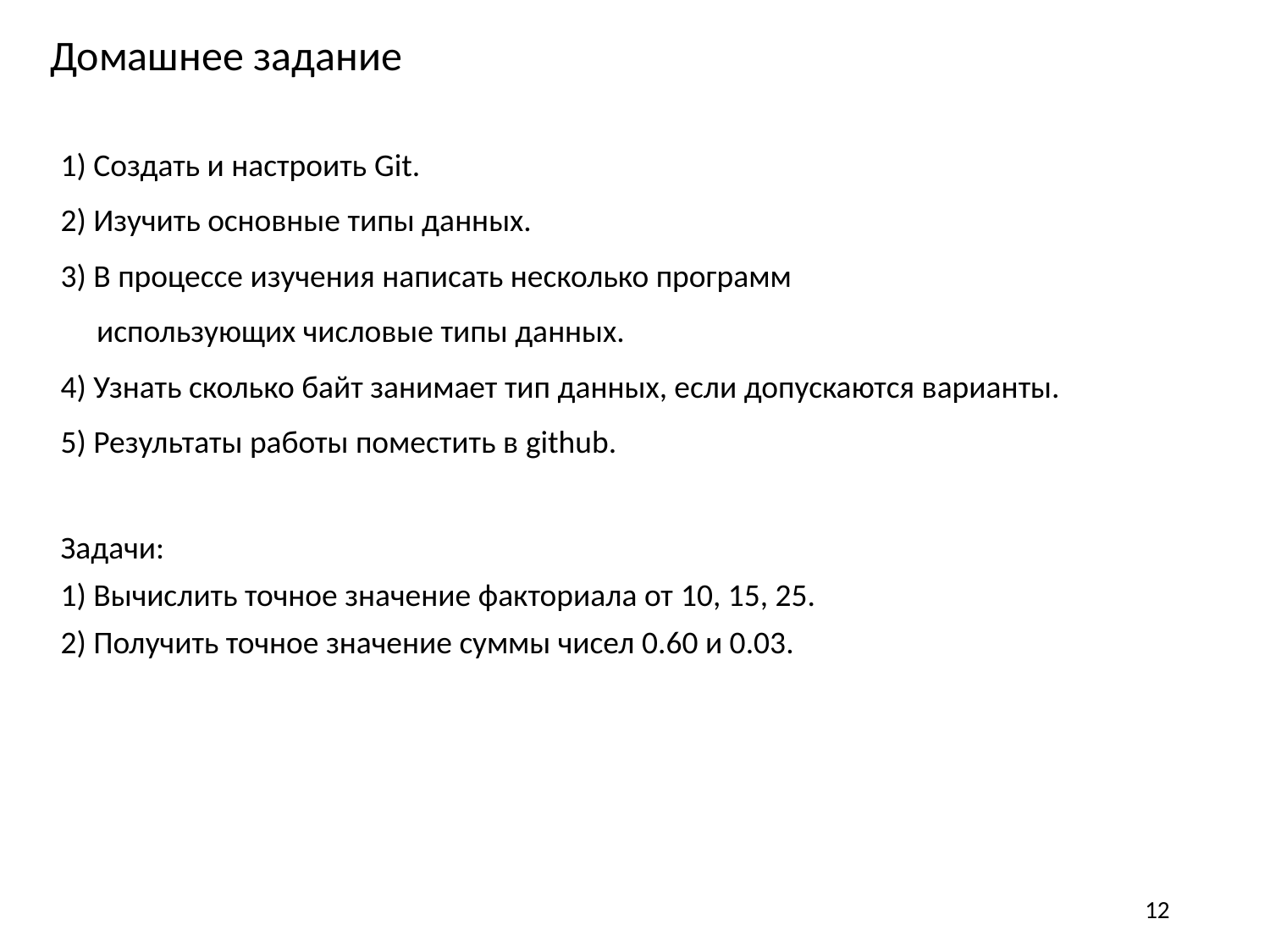

Домашнее задание
1) Создать и настроить Git.
2) Изучить основные типы данных.
3) В процессе изучения написать несколько программ
     использующих числовые типы данных.
4) Узнать сколько байт занимает тип данных, если допускаются варианты.
5) Результаты работы поместить в github.

Задачи:
1) Вычислить точное значение факториала от 10, 15, 25.
2) Получить точное значение суммы чисел 0.60 и 0.03.
12